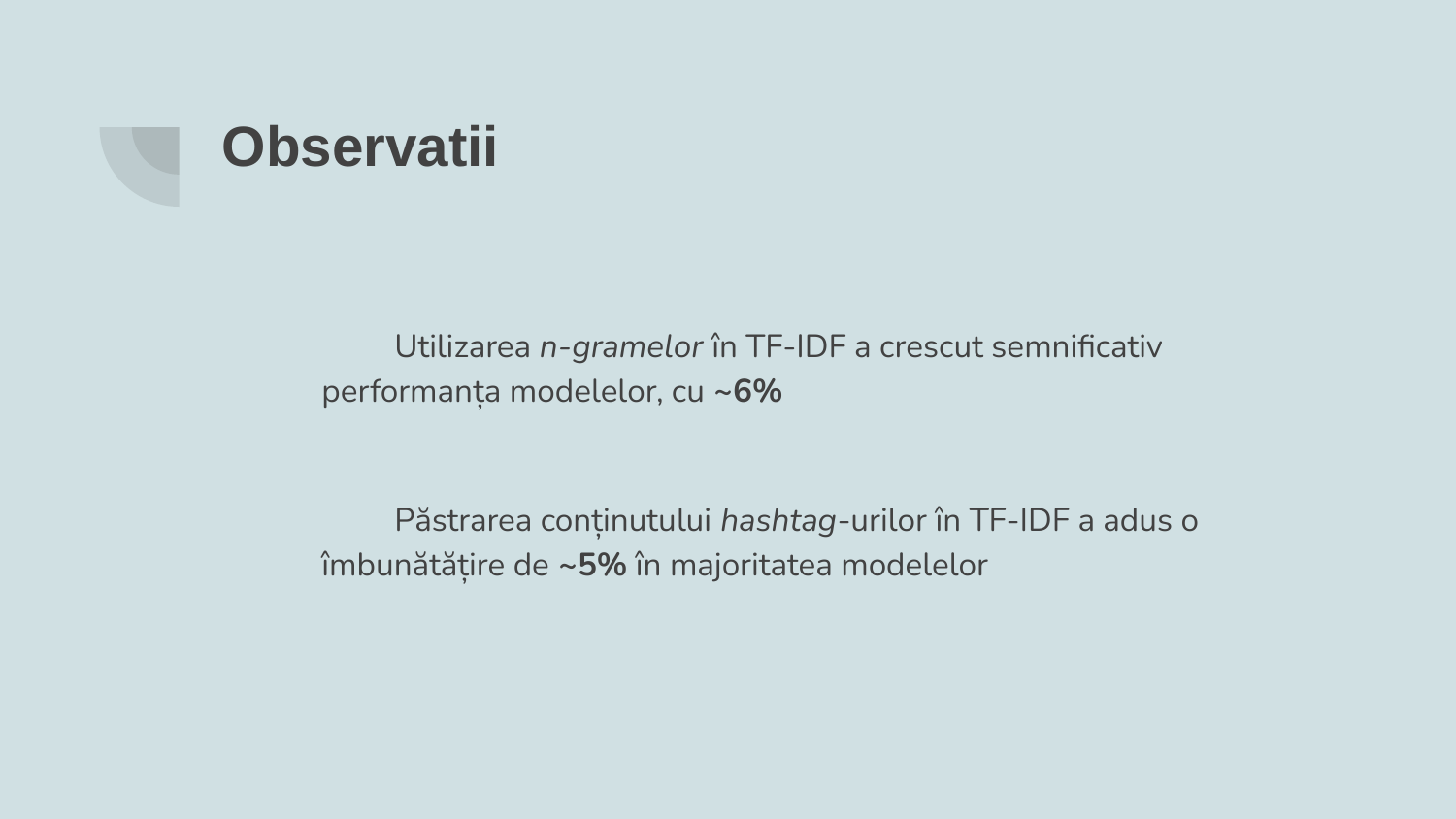

# Observatii
Utilizarea n-gramelor în TF-IDF a crescut semnificativ performanța modelelor, cu ~6%

Păstrarea conținutului hashtag-urilor în TF-IDF a adus o îmbunătățire de ~5% în majoritatea modelelor